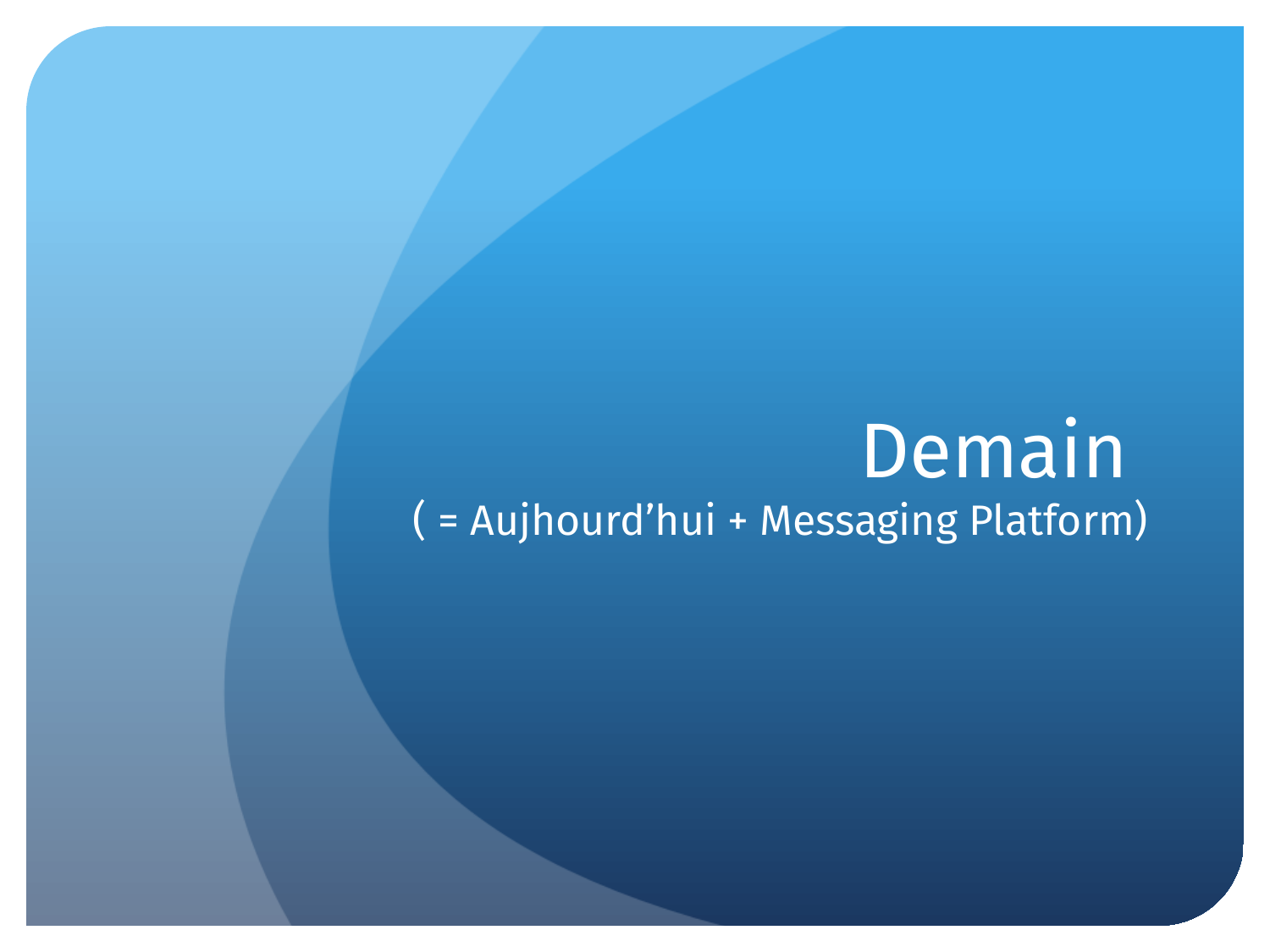

# Demain ( = Aujhourd’hui + Messaging Platform)